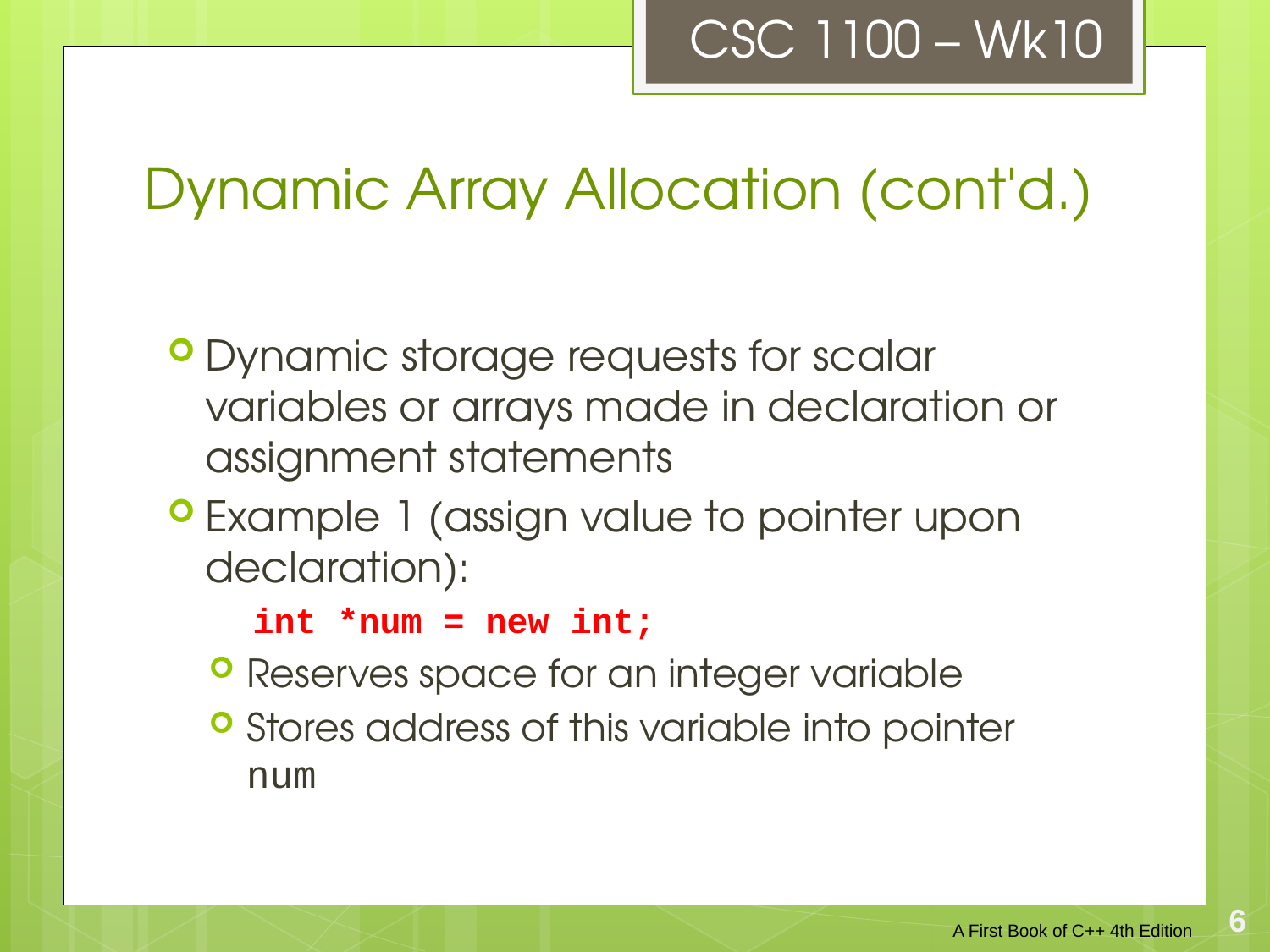

CSC 1100 – Wk10
# Dynamic Array Allocation (cont'd.)
Dynamic storage requests for scalar variables or arrays made in declaration or assignment statements
Example 1 (assign value to pointer upon declaration):
int *num = new int;
Reserves space for an integer variable
Stores address of this variable into pointer num

6
A First Book of C++ 4th Edition